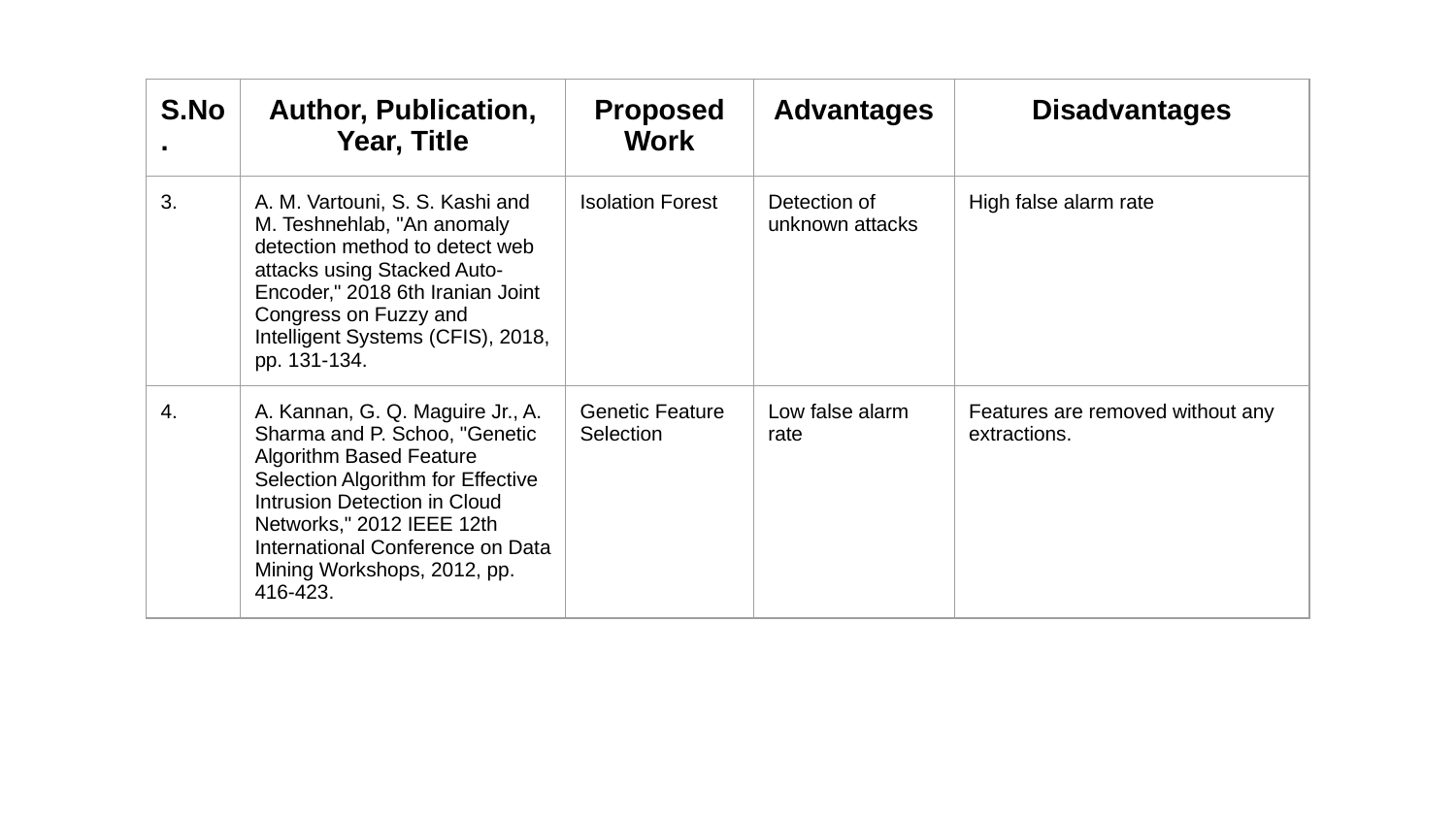

| S.No. | Author, Publication, Year, Title | Proposed Work | Advantages | Disadvantages |
| --- | --- | --- | --- | --- |
| 3. | A. M. Vartouni, S. S. Kashi and M. Teshnehlab, "An anomaly detection method to detect web attacks using Stacked Auto-Encoder," 2018 6th Iranian Joint Congress on Fuzzy and Intelligent Systems (CFIS), 2018, pp. 131-134. | Isolation Forest | Detection of unknown attacks | High false alarm rate |
| 4. | A. Kannan, G. Q. Maguire Jr., A. Sharma and P. Schoo, "Genetic Algorithm Based Feature Selection Algorithm for Effective Intrusion Detection in Cloud Networks," 2012 IEEE 12th International Conference on Data Mining Workshops, 2012, pp. 416-423. | Genetic Feature Selection | Low false alarm rate | Features are removed without any extractions. |